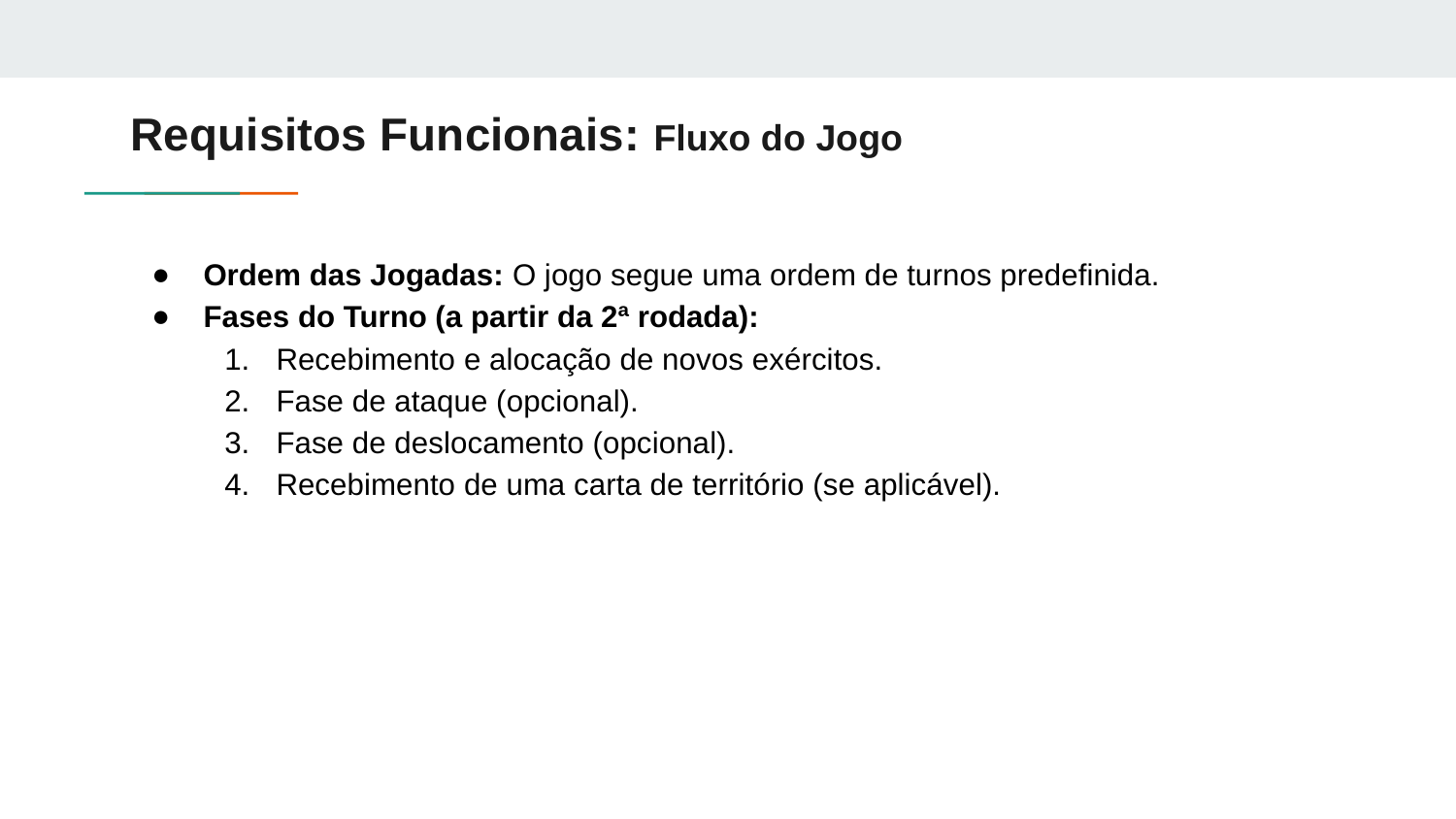

# Requisitos Funcionais: Fluxo do Jogo

Ordem das Jogadas: O jogo segue uma ordem de turnos predefinida.
Fases do Turno (a partir da 2ª rodada):
Recebimento e alocação de novos exércitos.
Fase de ataque (opcional).
Fase de deslocamento (opcional).
Recebimento de uma carta de território (se aplicável).